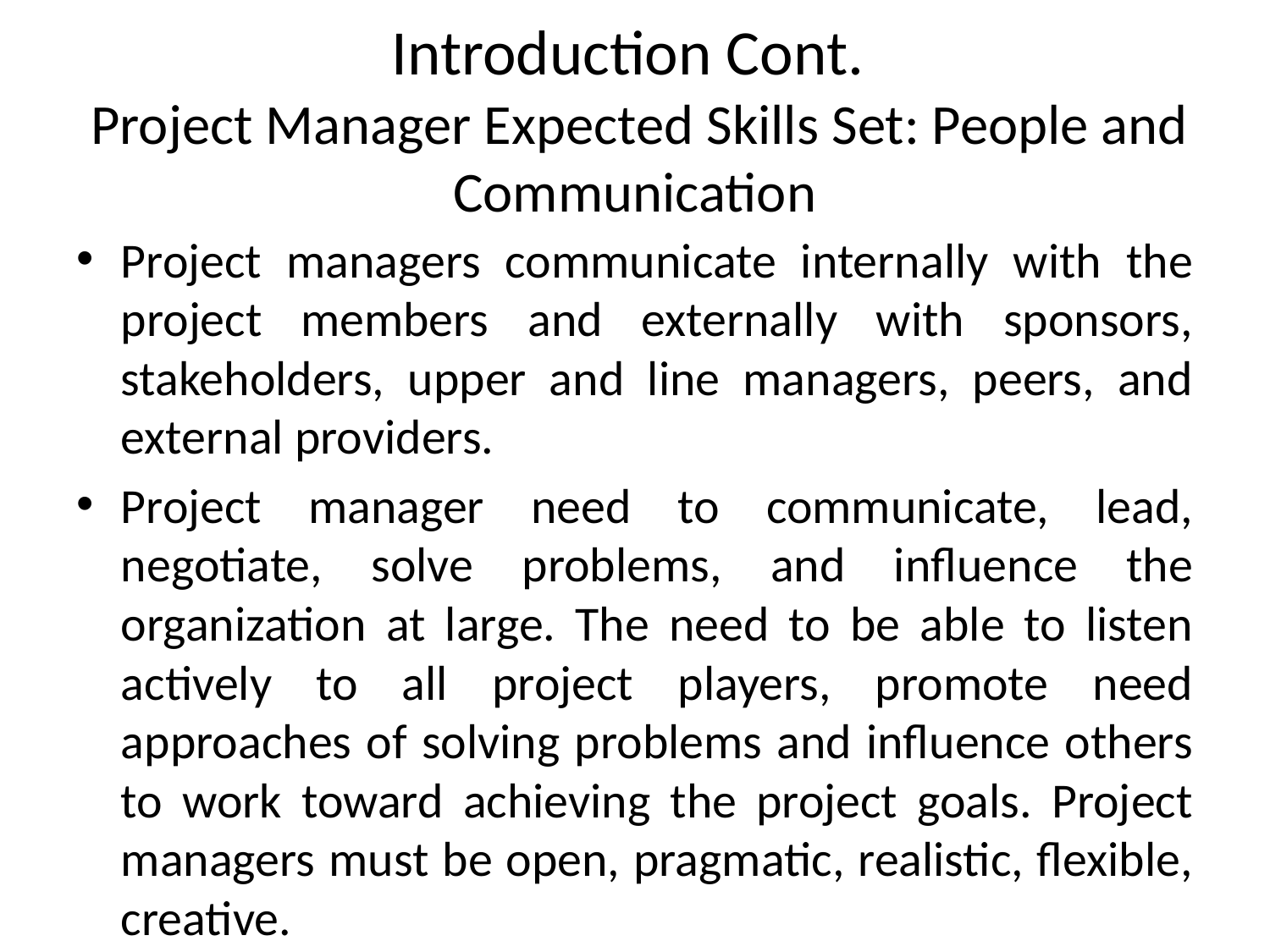

# Introduction Cont. Project Manager Expected Skills Set: People and Communication
Project managers communicate internally with the project members and externally with sponsors, stakeholders, upper and line managers, peers, and external providers.
Project manager need to communicate, lead, negotiate, solve problems, and influence the organization at large. The need to be able to listen actively to all project players, promote need approaches of solving problems and influence others to work toward achieving the project goals. Project managers must be open, pragmatic, realistic, flexible, creative.